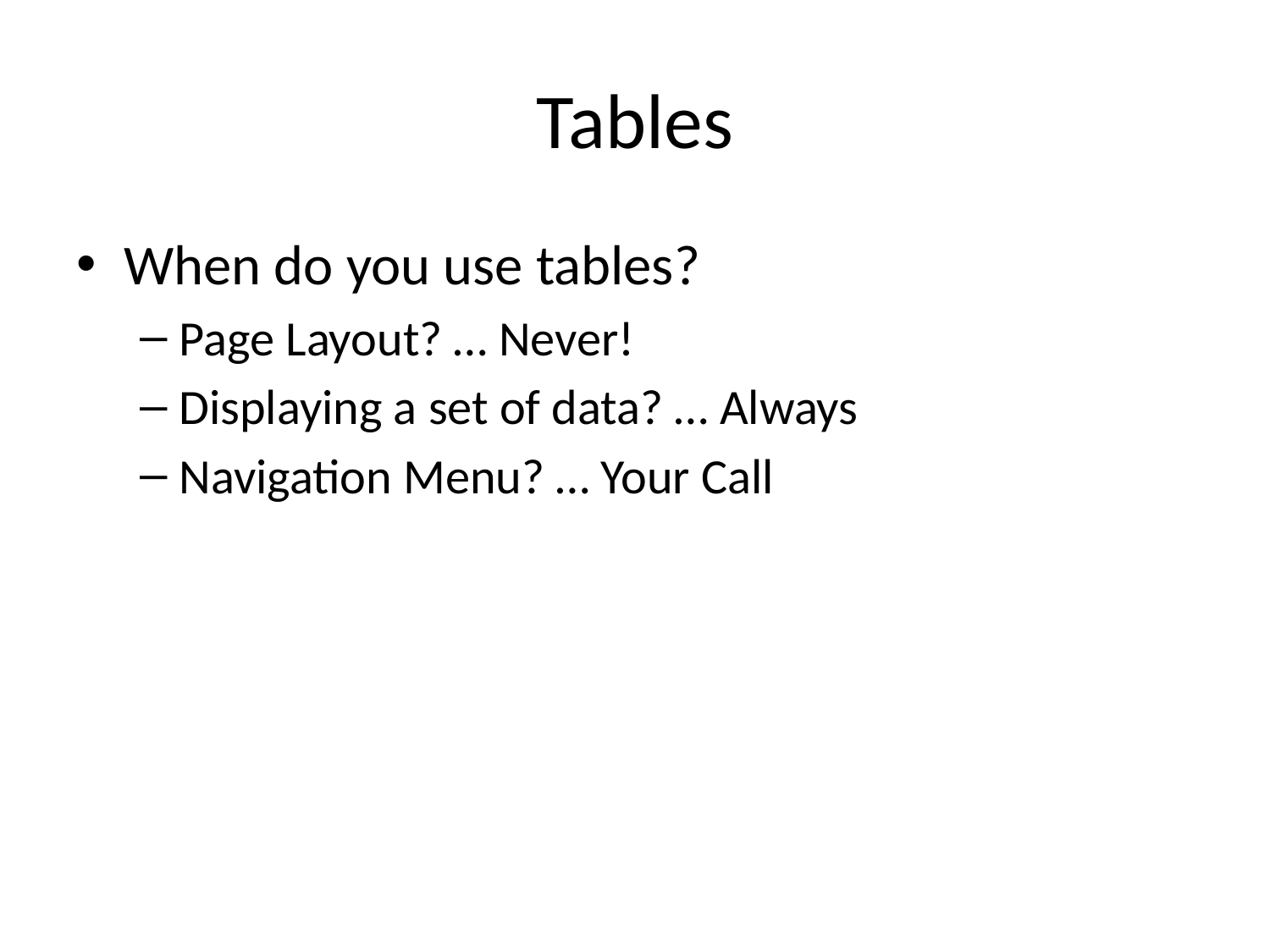

# Tables
When do you use tables?
Page Layout? … Never!
Displaying a set of data? … Always
Navigation Menu? … Your Call